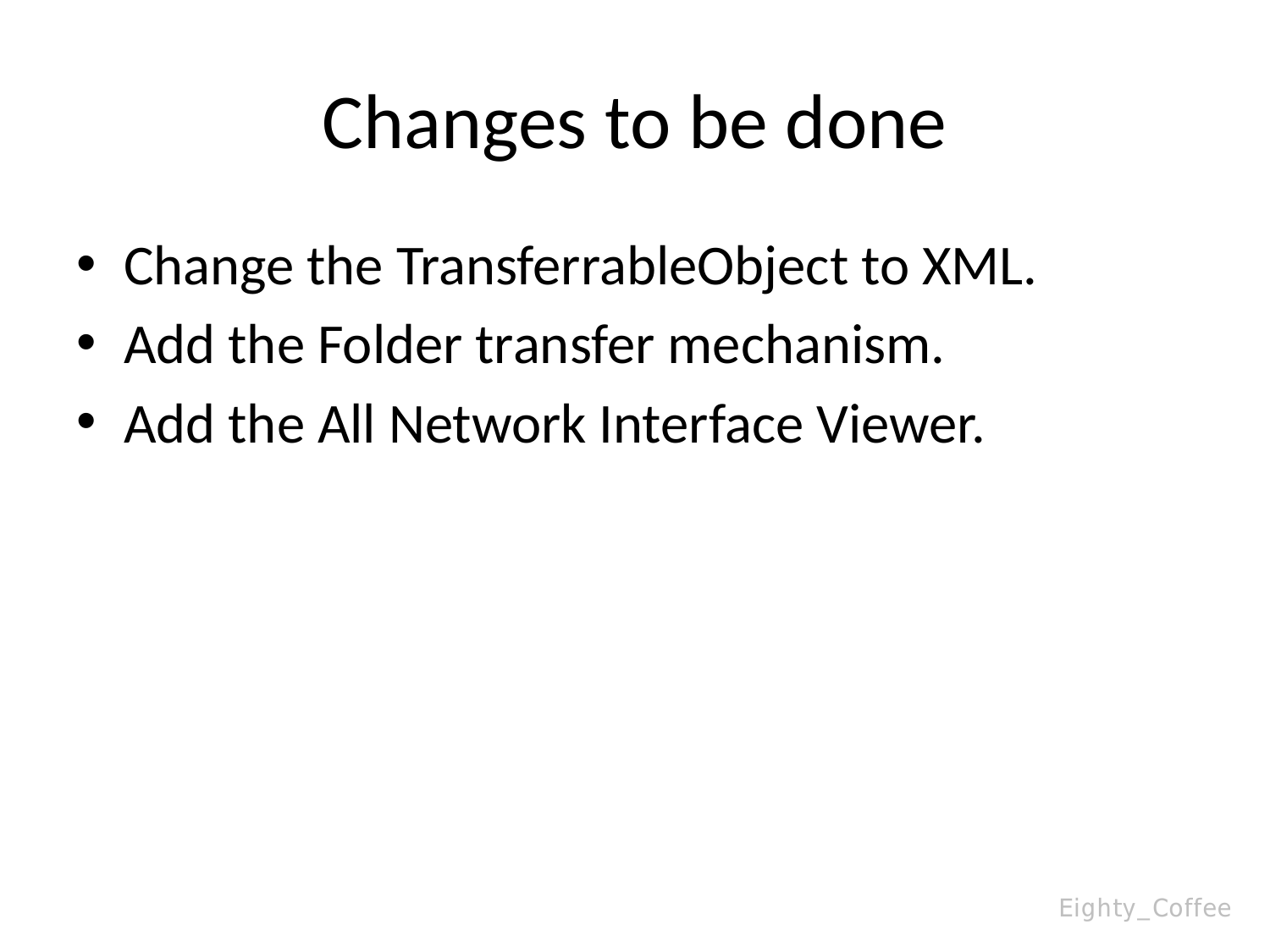

# Changes to be done
Change the TransferrableObject to XML.
Add the Folder transfer mechanism.
Add the All Network Interface Viewer.

Eighty_Coffee